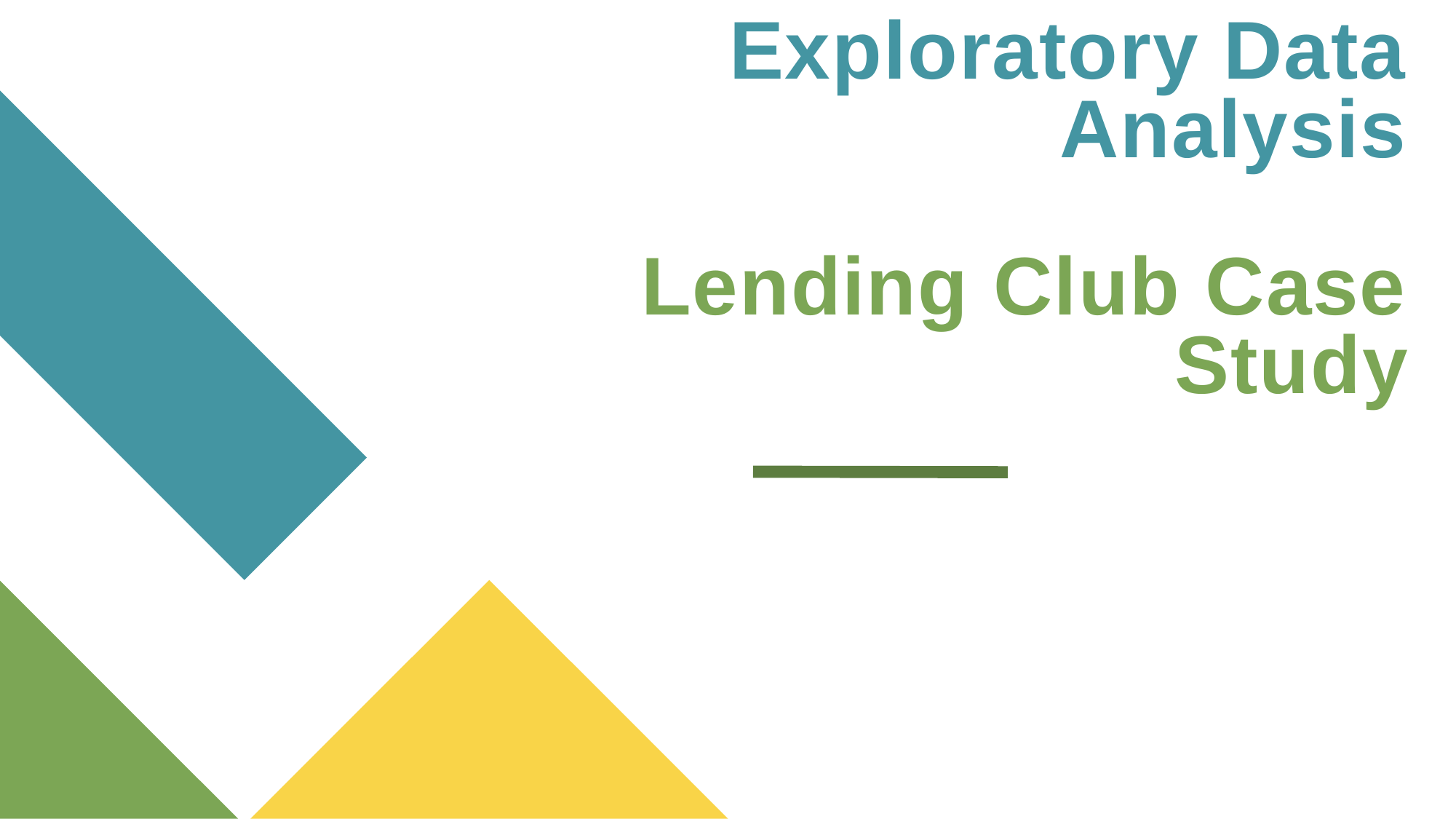

# Exploratory Data Analysis Lending Club Case Study